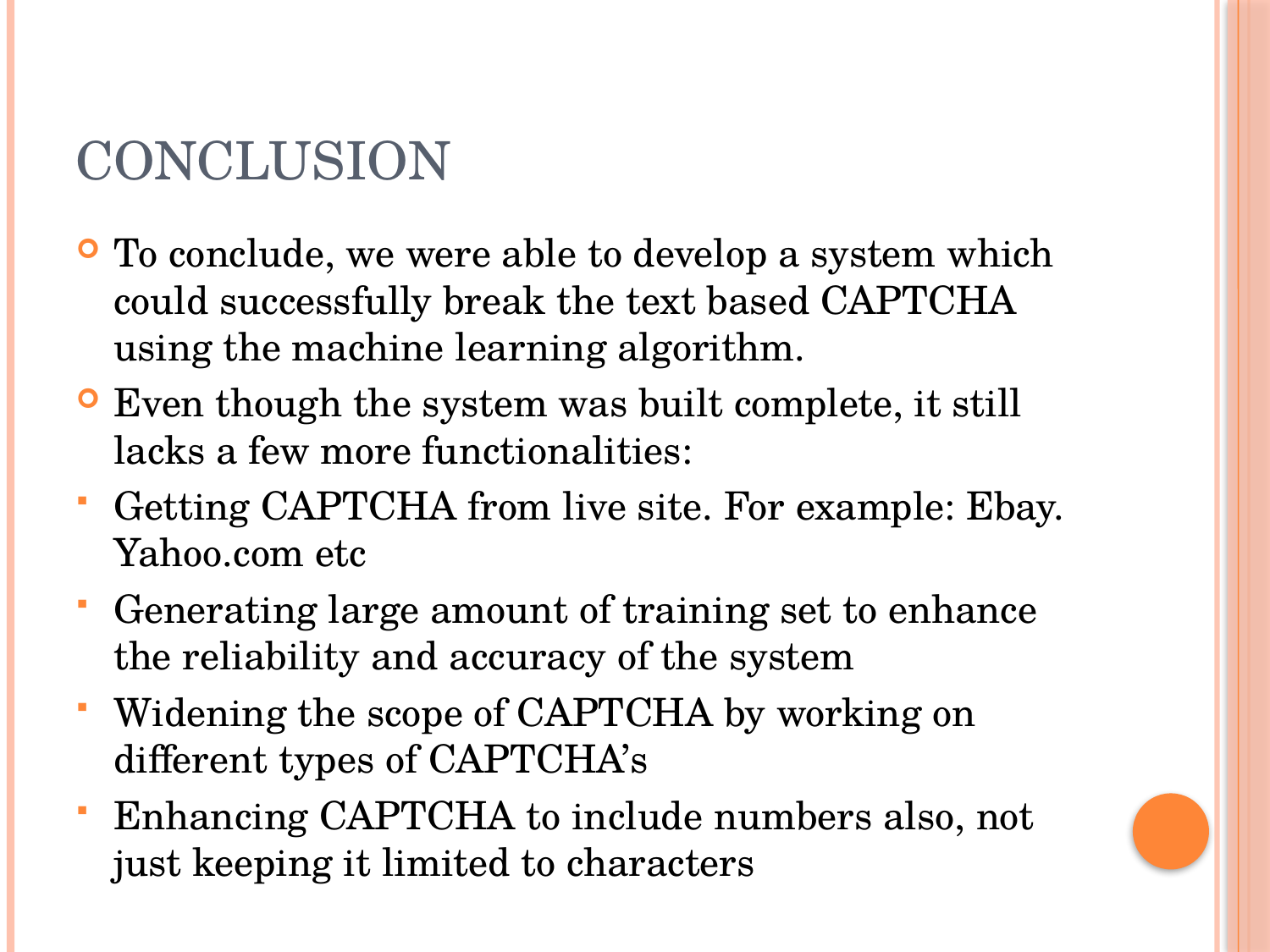

# Conclusion
To conclude, we were able to develop a system which could successfully break the text based CAPTCHA using the machine learning algorithm.
Even though the system was built complete, it still lacks a few more functionalities:
Getting CAPTCHA from live site. For example: Ebay. Yahoo.com etc
Generating large amount of training set to enhance the reliability and accuracy of the system
Widening the scope of CAPTCHA by working on different types of CAPTCHA’s
Enhancing CAPTCHA to include numbers also, not just keeping it limited to characters